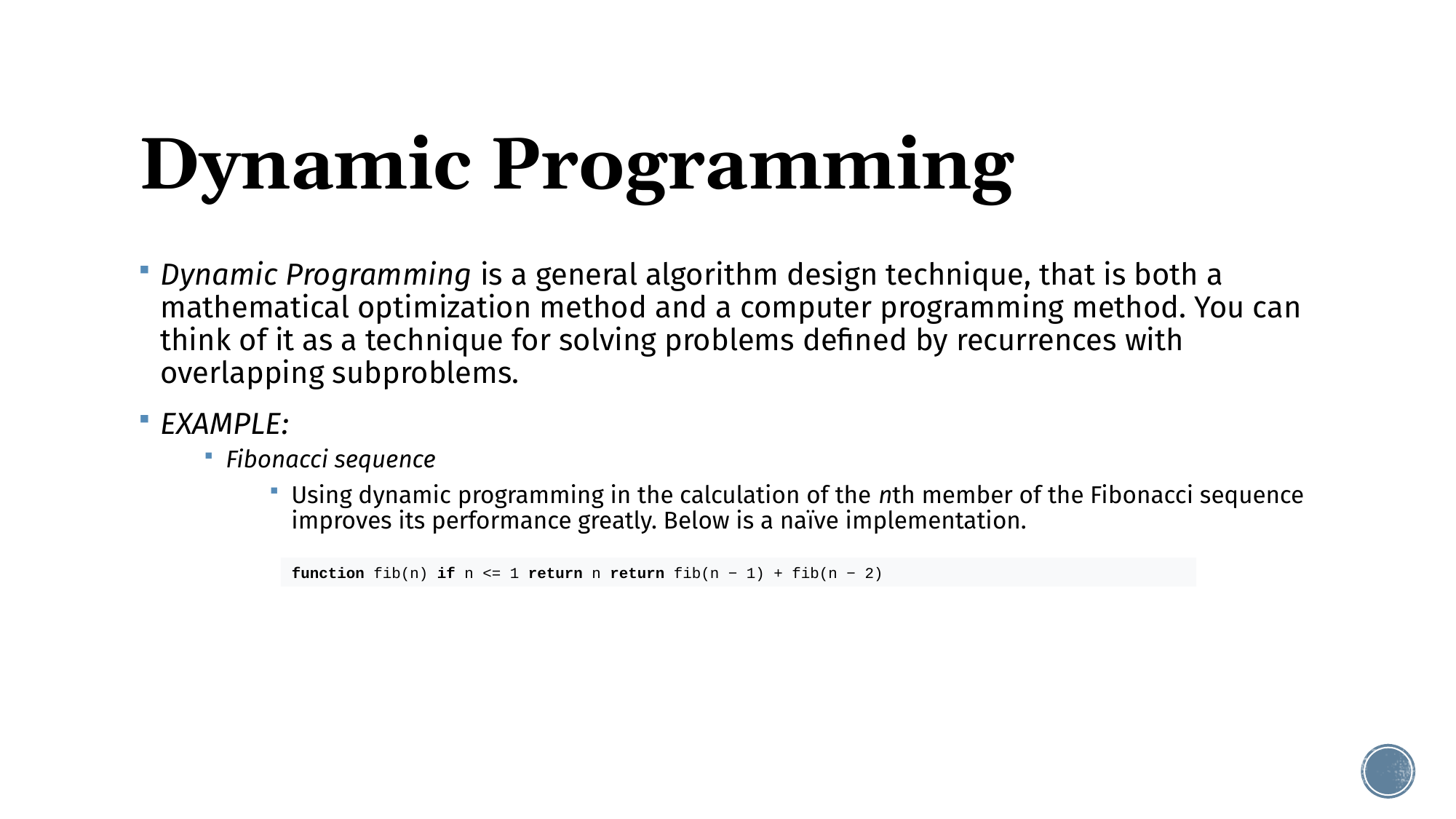

# Dynamic Programming
Dynamic Programming is a general algorithm design technique, that is both a mathematical optimization method and a computer programming method. You can think of it as a technique for solving problems defined by recurrences with overlapping subproblems.
EXAMPLE:
Fibonacci sequence
Using dynamic programming in the calculation of the nth member of the Fibonacci sequence improves its performance greatly. Below is a naïve implementation.

function fib(n) if n <= 1 return n return fib(n − 1) + fib(n − 2)